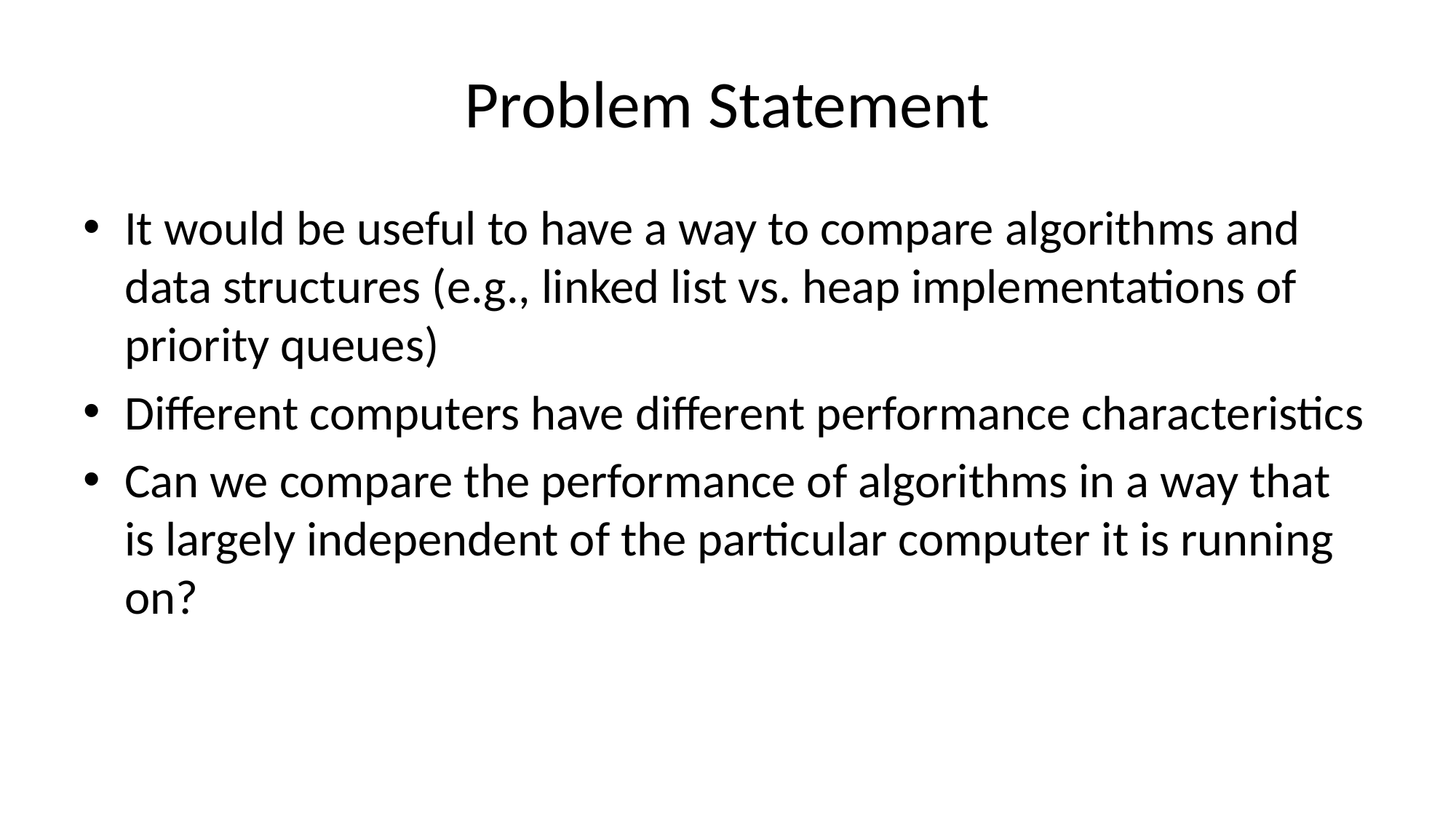

# Problem Statement
It would be useful to have a way to compare algorithms and data structures (e.g., linked list vs. heap implementations of priority queues)
Different computers have different performance characteristics
Can we compare the performance of algorithms in a way that is largely independent of the particular computer it is running on?